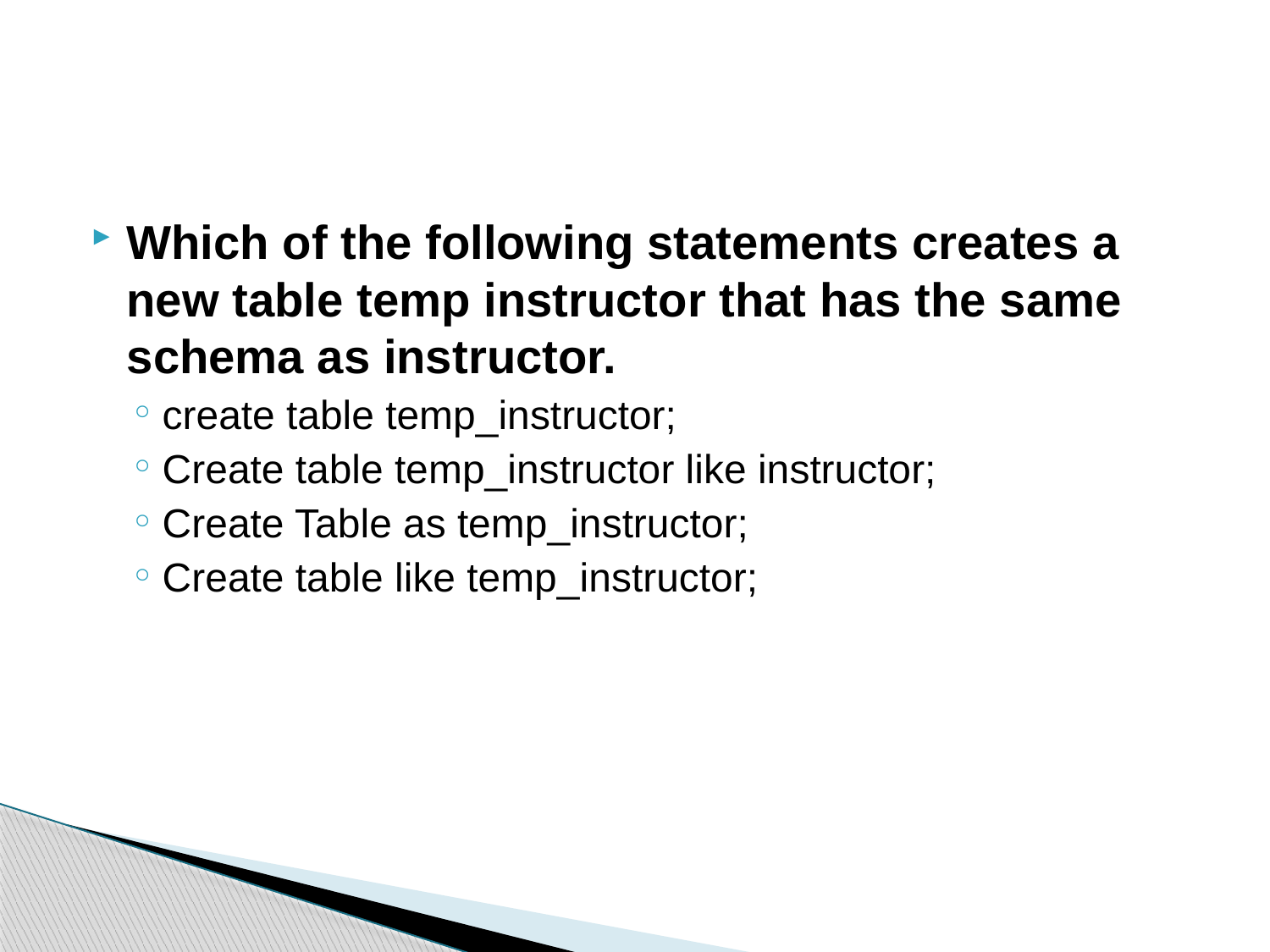

#
Which of the following statements creates a new table temp instructor that has the same schema as instructor.
create table temp_instructor;
Create table temp_instructor like instructor;
Create Table as temp_instructor;
Create table like temp_instructor;